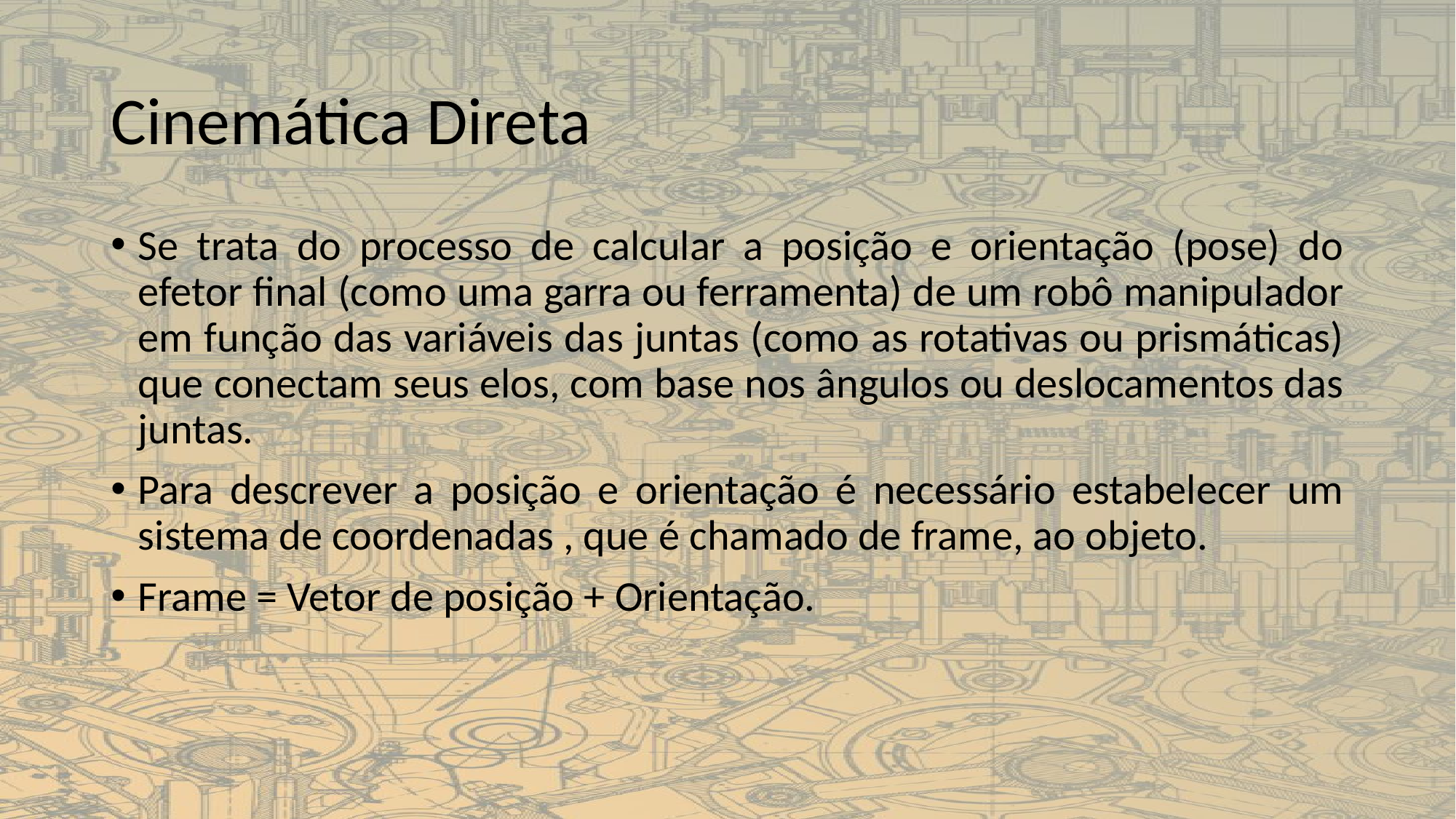

# Cinemática Direta
Se trata do processo de calcular a posição e orientação (pose) do efetor final (como uma garra ou ferramenta) de um robô manipulador em função das variáveis das juntas (como as rotativas ou prismáticas) que conectam seus elos, com base nos ângulos ou deslocamentos das juntas.
Para descrever a posição e orientação é necessário estabelecer um sistema de coordenadas , que é chamado de frame, ao objeto.
Frame = Vetor de posição + Orientação.